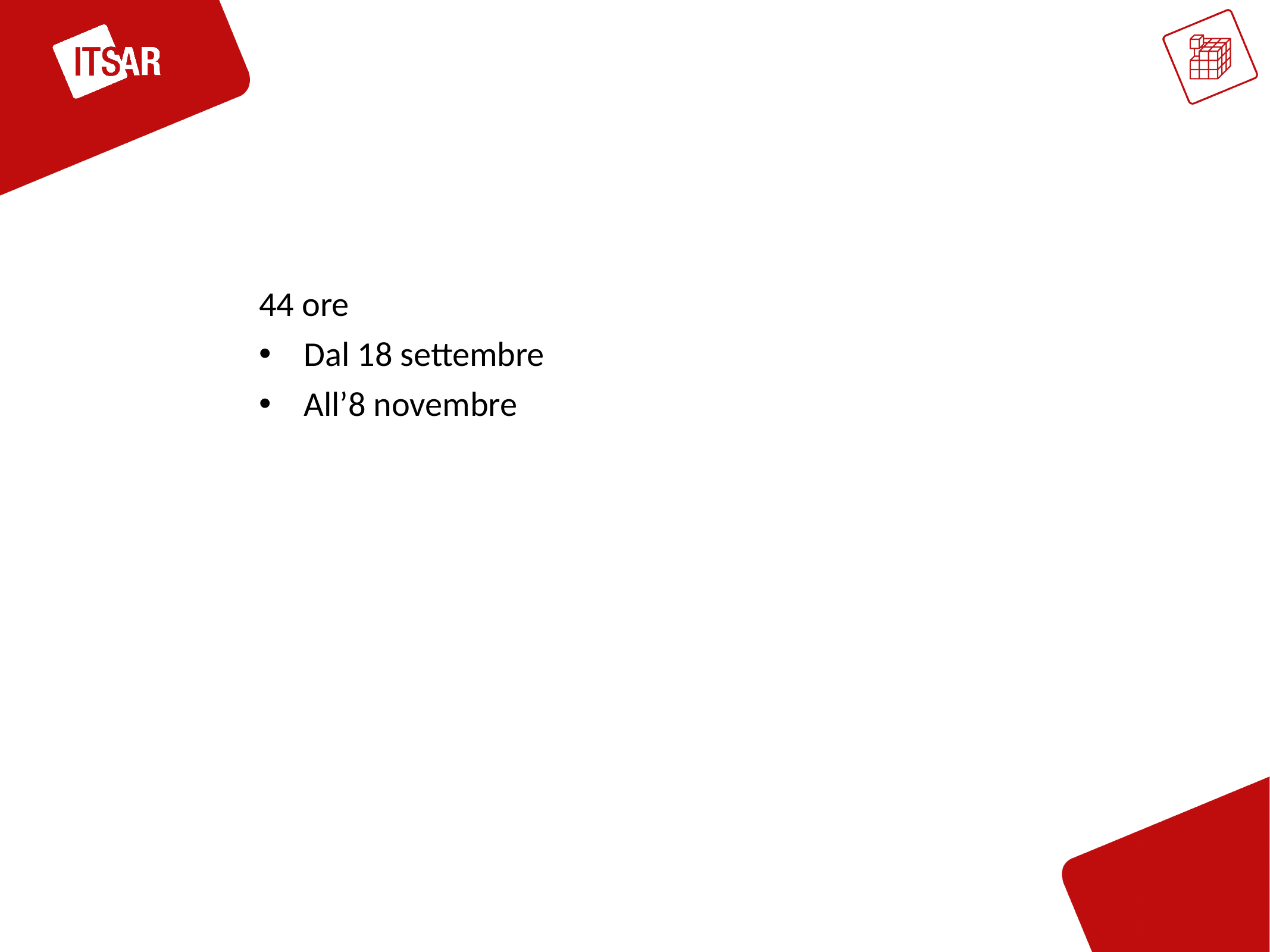

Durata e Contenuti
Spark
…

44 ore
Dal 18 settembre
All’8 novembre